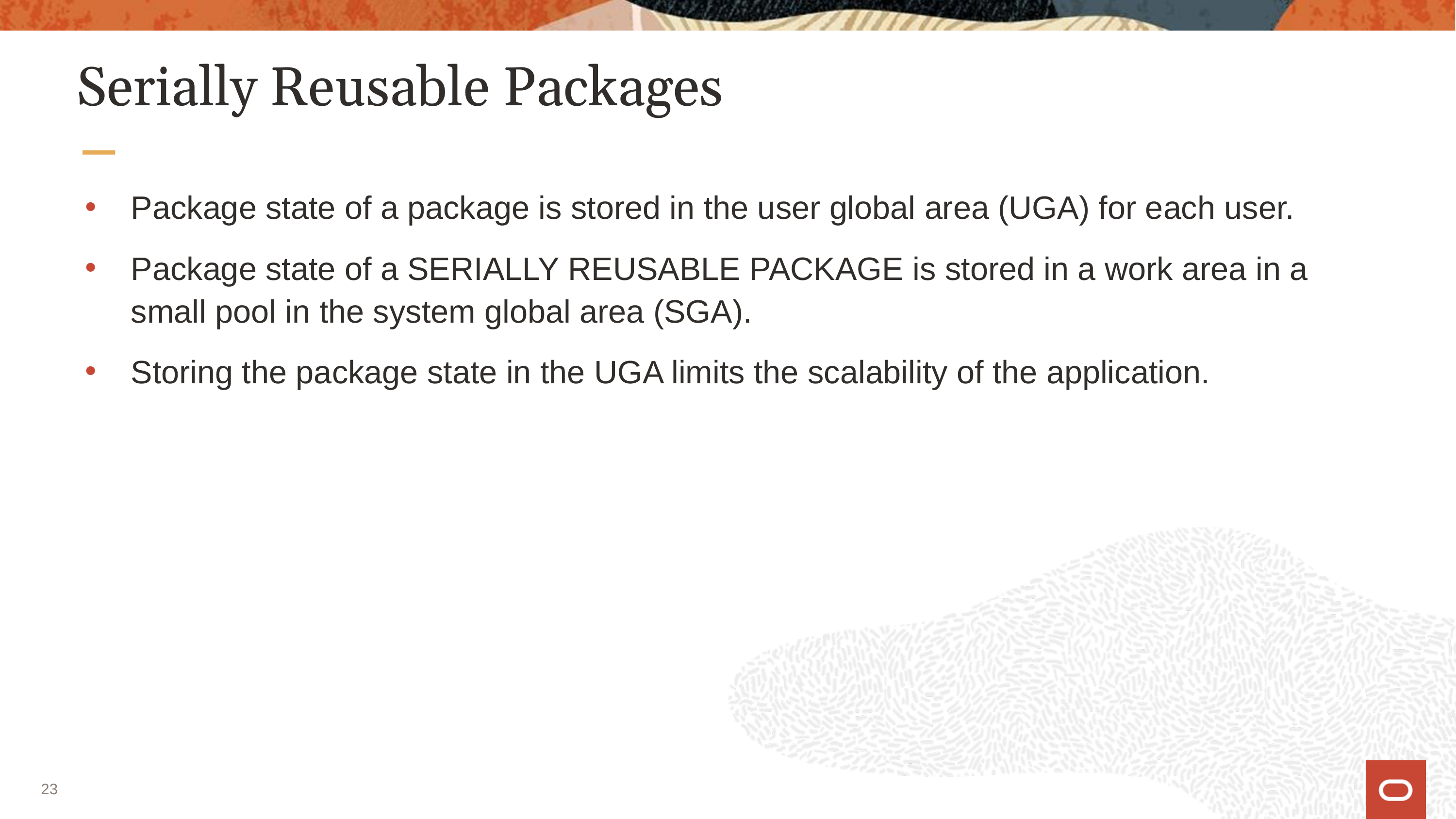

# Serially Reusable Packages
Package state of a package is stored in the user global area (UGA) for each user.
Package state of a SERIALLY REUSABLE PACKAGE is stored in a work area in a small pool in the system global area (SGA).
Storing the package state in the UGA limits the scalability of the application.